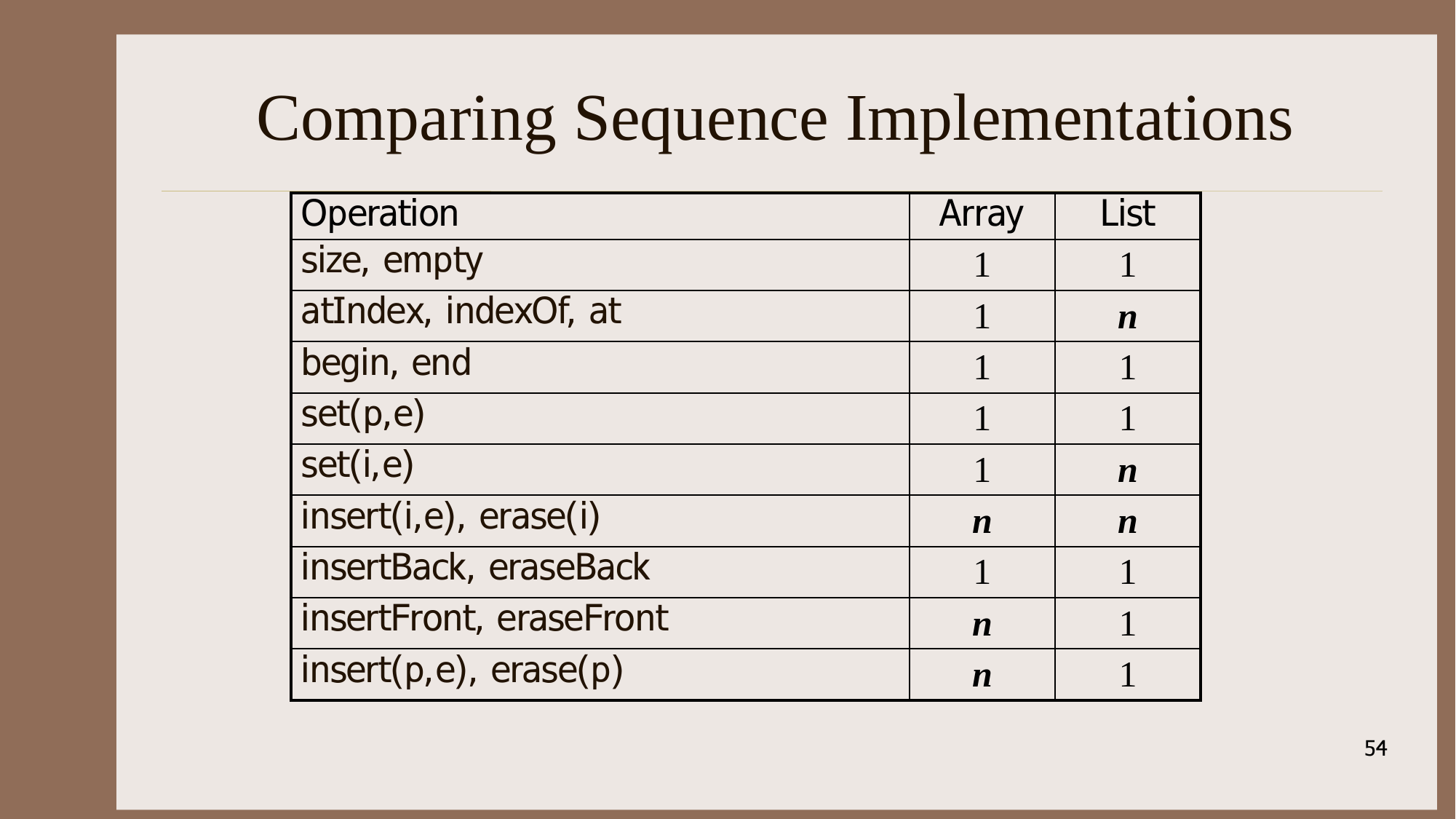

# Comparing Sequence Implementations
| Operation | Array | List |
| --- | --- | --- |
| size, empty | 1 | 1 |
| atIndex, indexOf, at | 1 | n |
| begin, end | 1 | 1 |
| set(p,e) | 1 | 1 |
| set(i,e) | 1 | n |
| insert(i,e), erase(i) | n | n |
| insertBack, eraseBack | 1 | 1 |
| insertFront, eraseFront | n | 1 |
| insert(p,e), erase(p) | n | 1 |
54